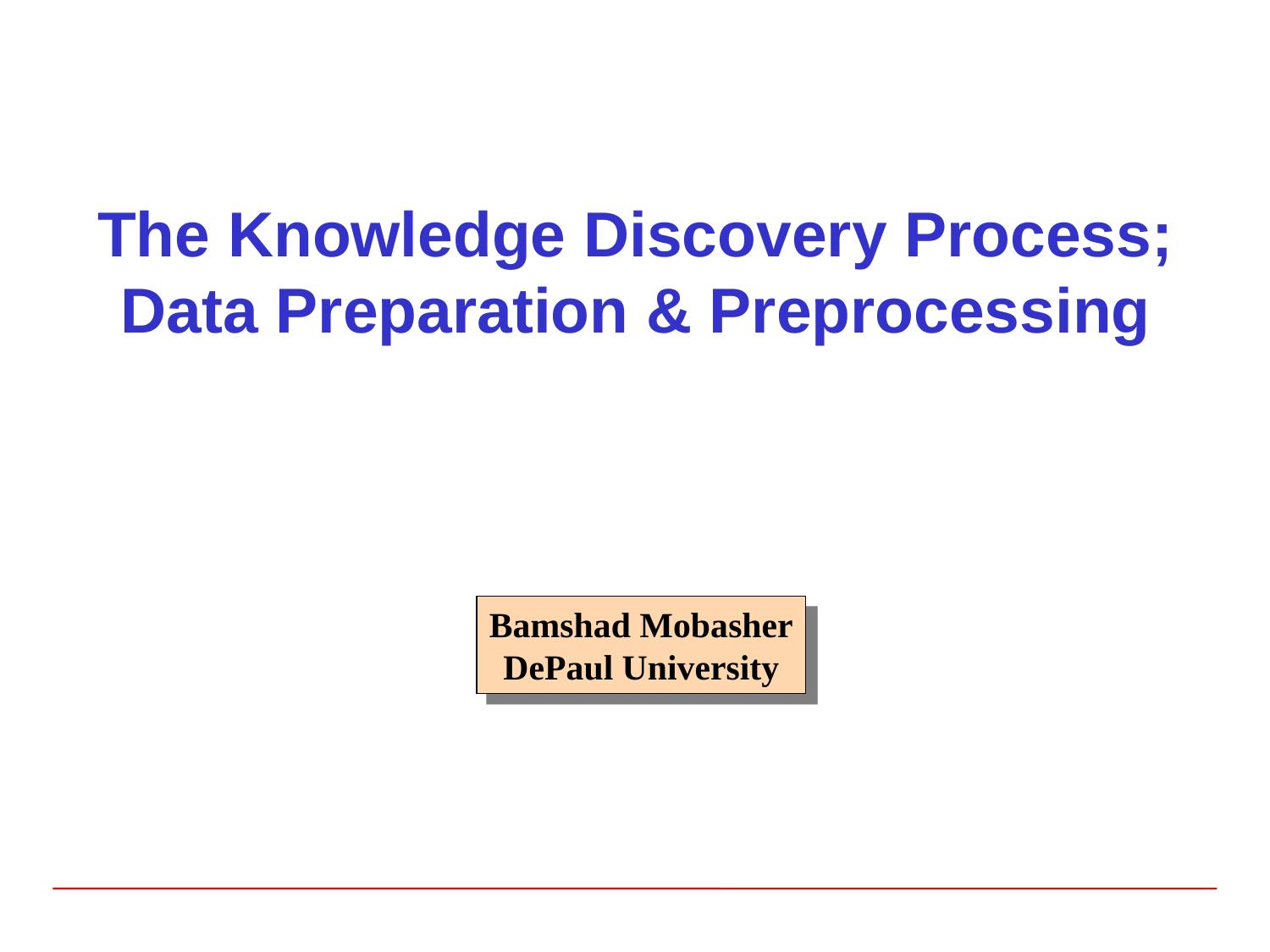

# The Knowledge Discovery Process; Data Preparation & Preprocessing
Bamshad Mobasher
DePaul University